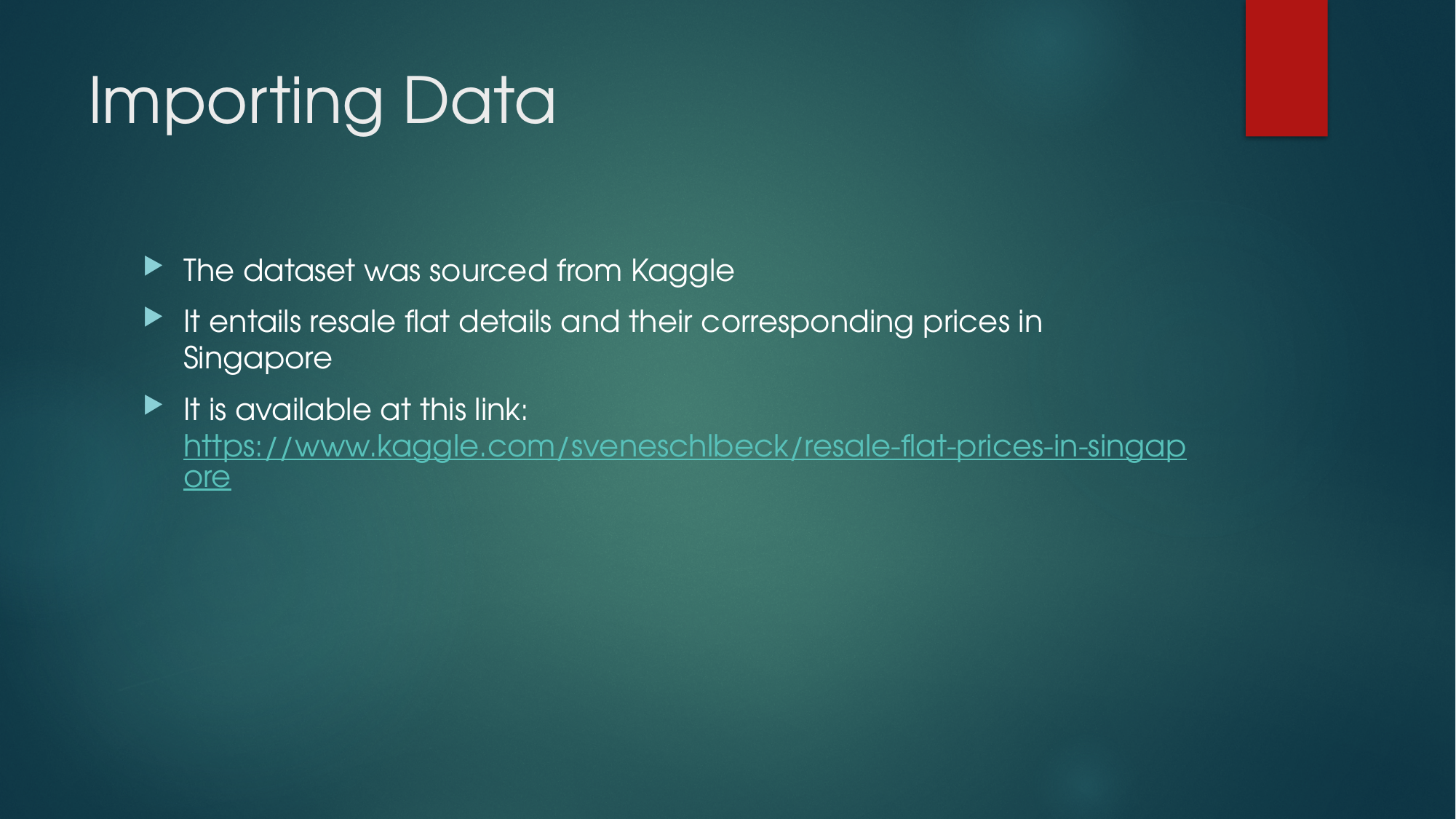

# Importing Data
The dataset was sourced from Kaggle
It entails resale flat details and their corresponding prices in Singapore
It is available at this link: https://www.kaggle.com/sveneschlbeck/resale-flat-prices-in-singapore